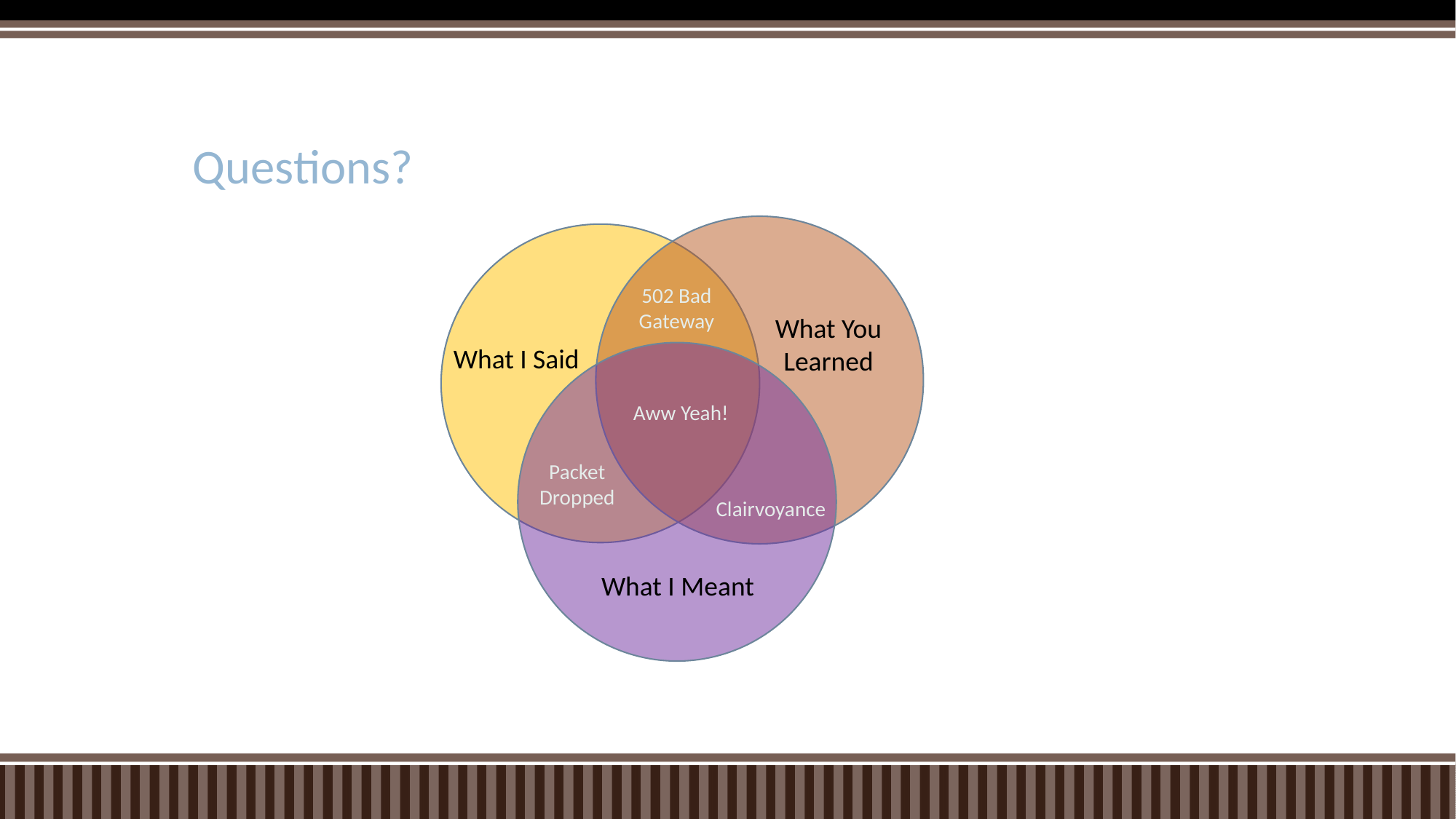

# Questions?

502 Bad Gateway
What You Learned
What I Said

Aww Yeah!
Packet Dropped
Clairvoyance
What I Meant